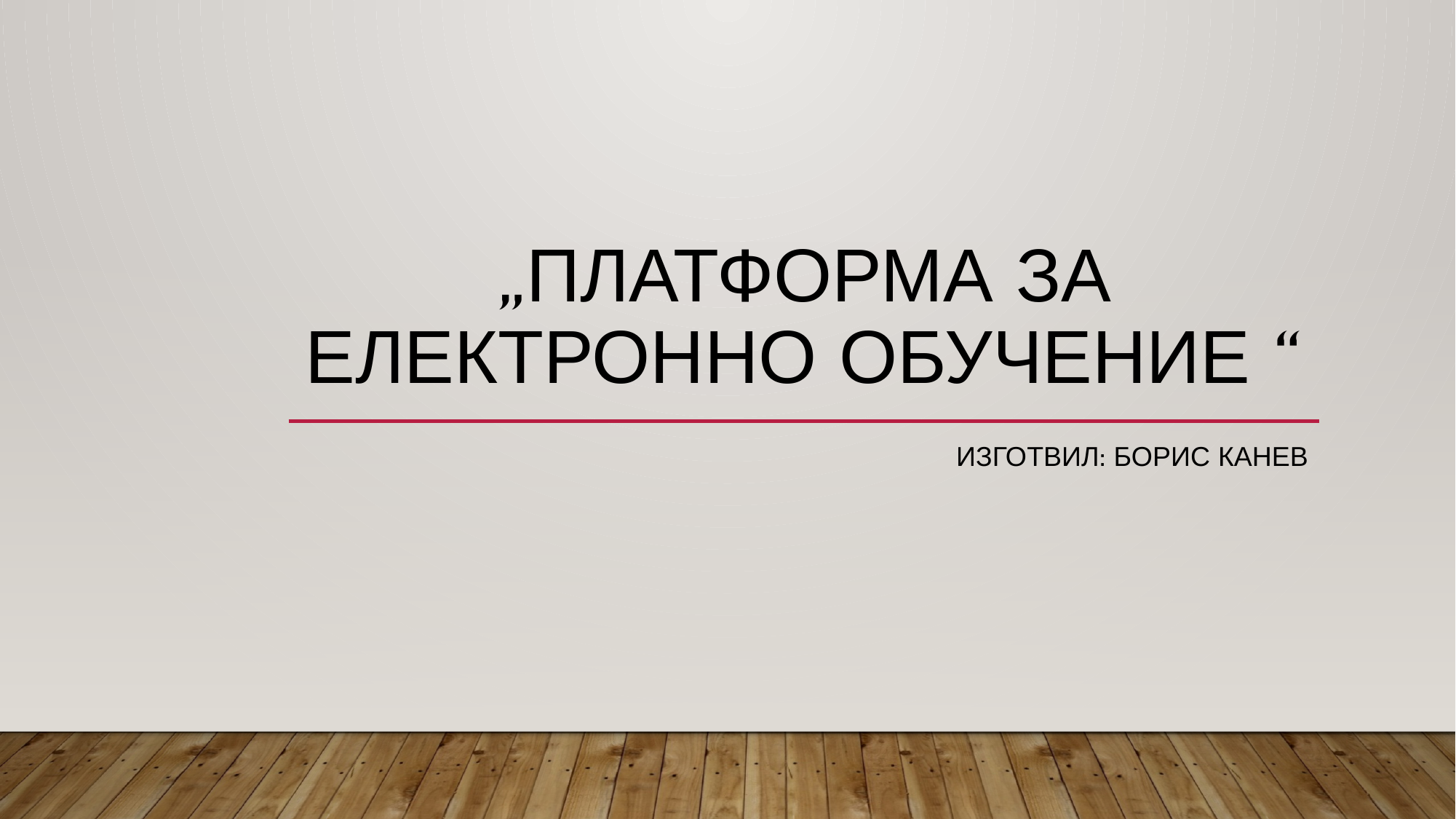

# „Платформа за електронно обучение “
Изготвил: Борис Канев